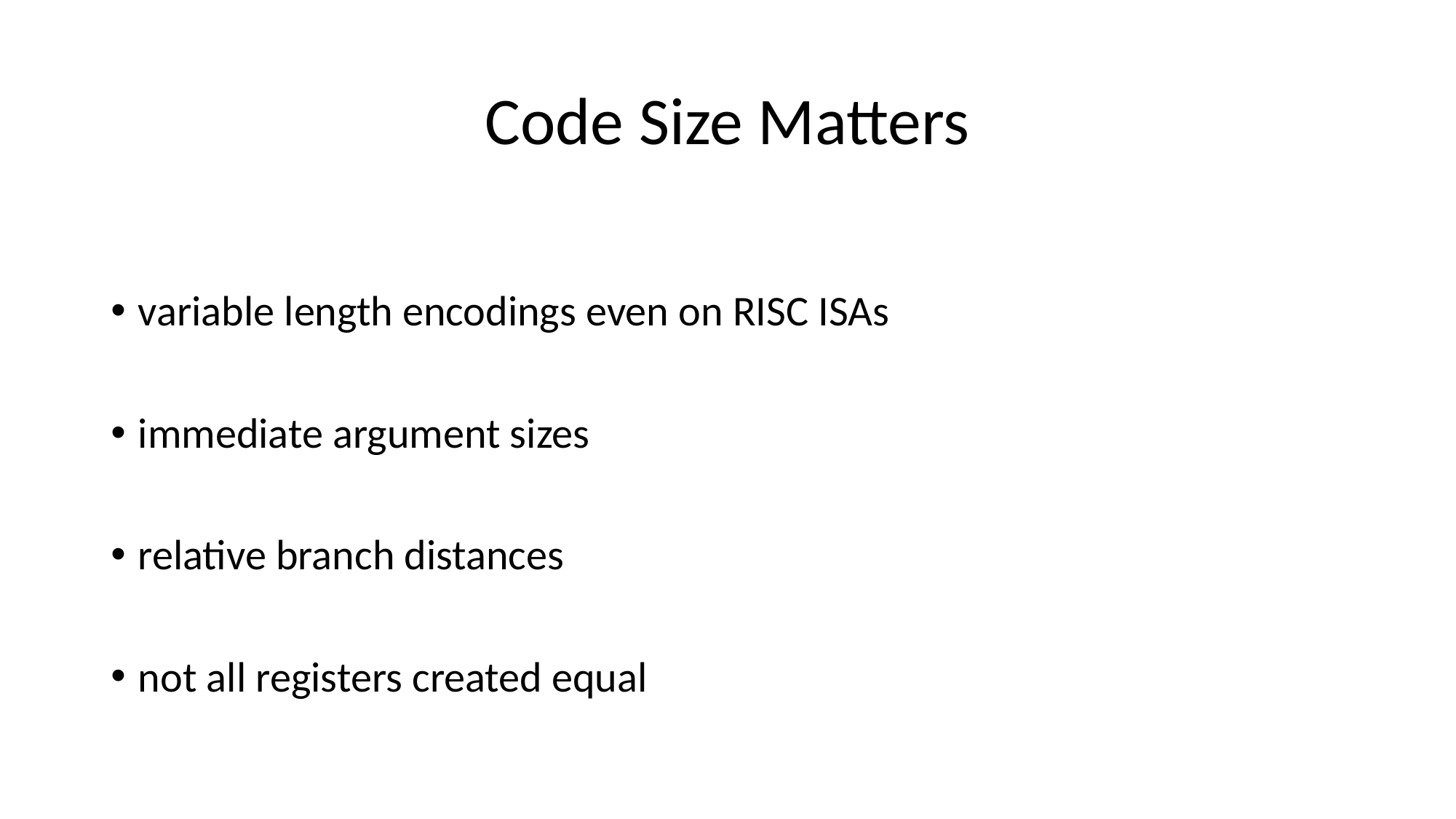

# Code Size Matters

variable length encodings even on RISC ISAs

immediate argument sizes

relative branch distances

not all registers created equal